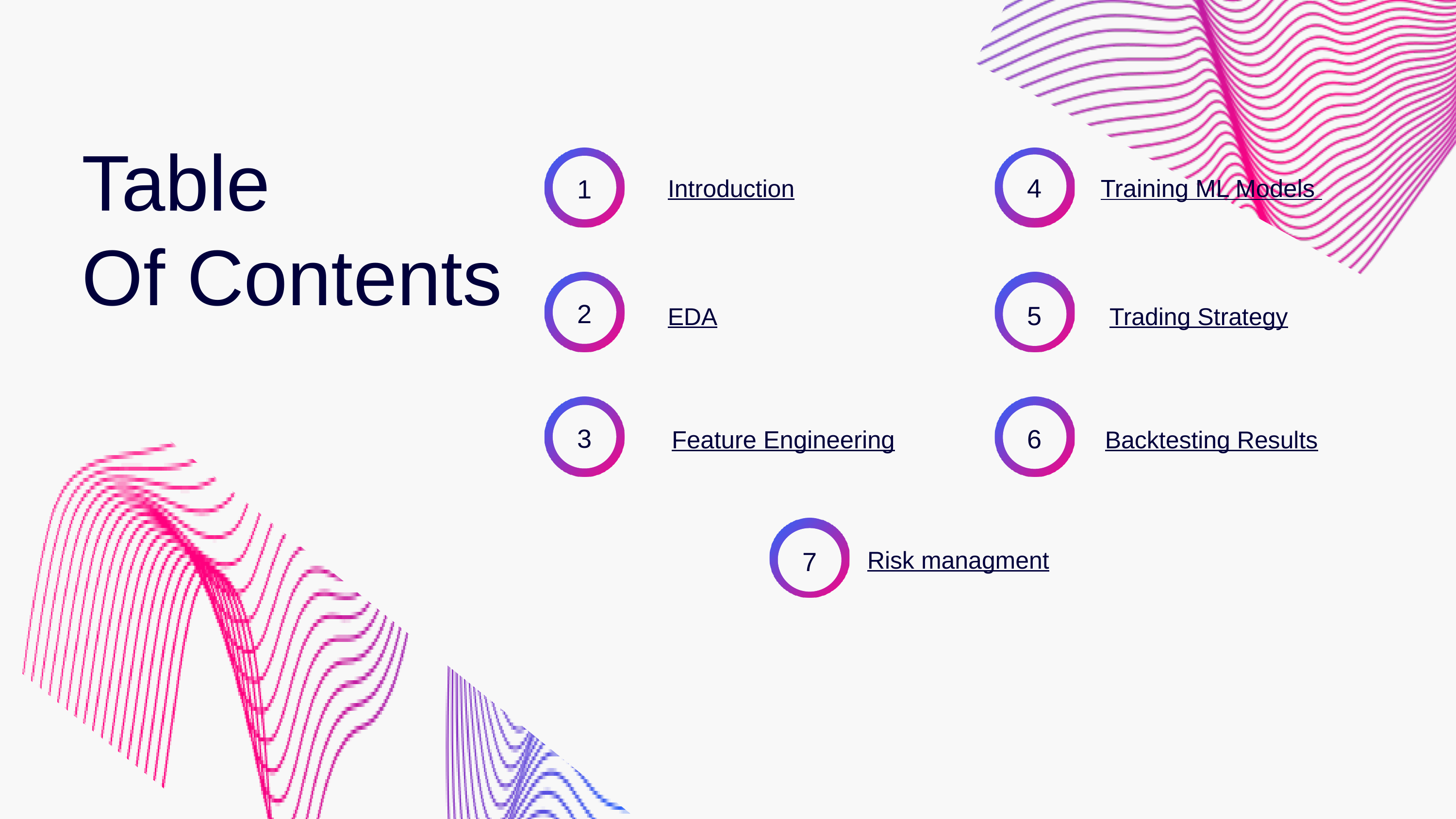

Table
Of Contents

4

1
Training ML Models
Introduction

2

5
EDA
Trading Strategy

3

6
Feature Engineering
Backtesting Results

7
Risk managment